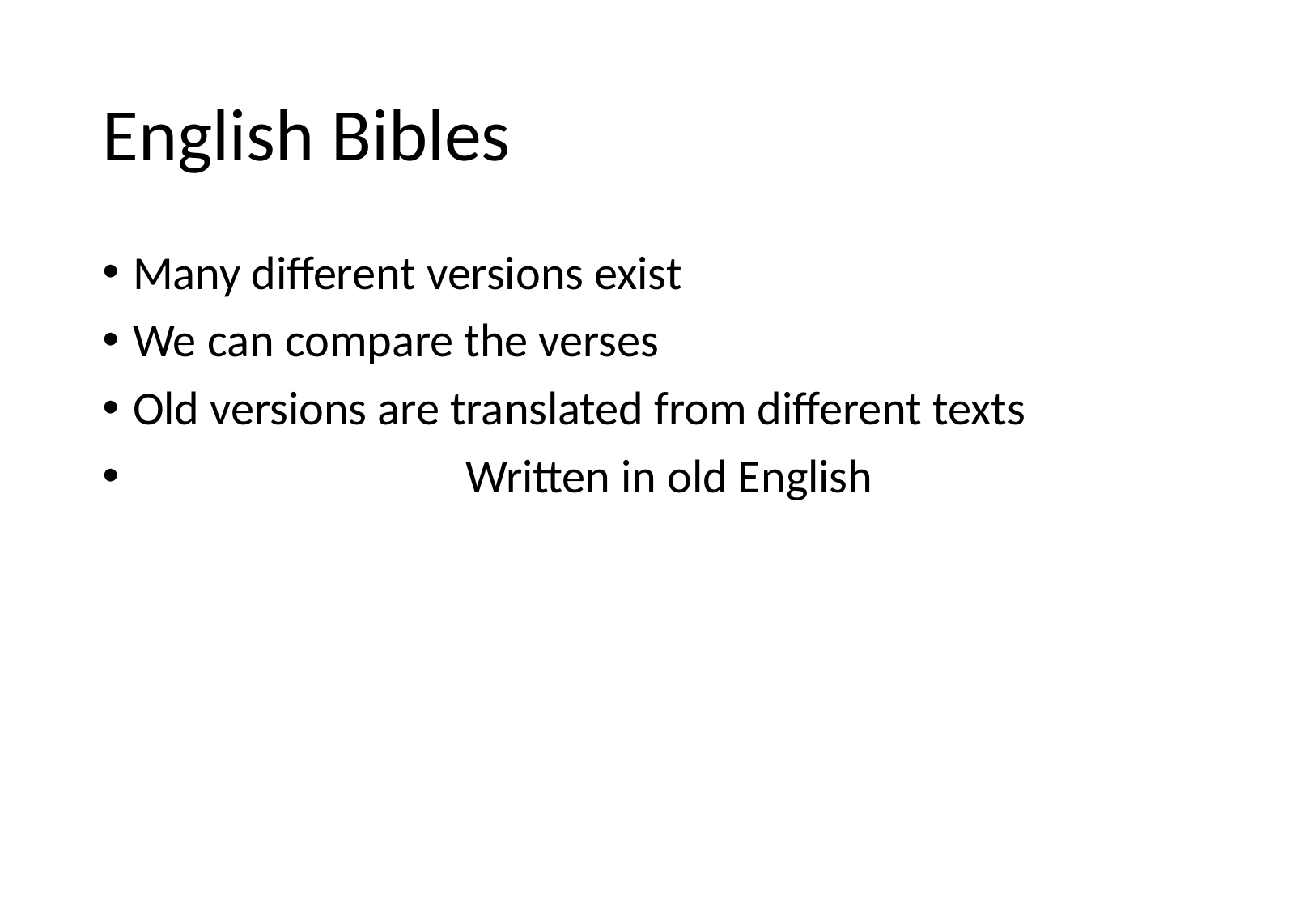

# English Bibles
Many different versions exist
We can compare the verses
Old versions are translated from different texts
                               Written in old English